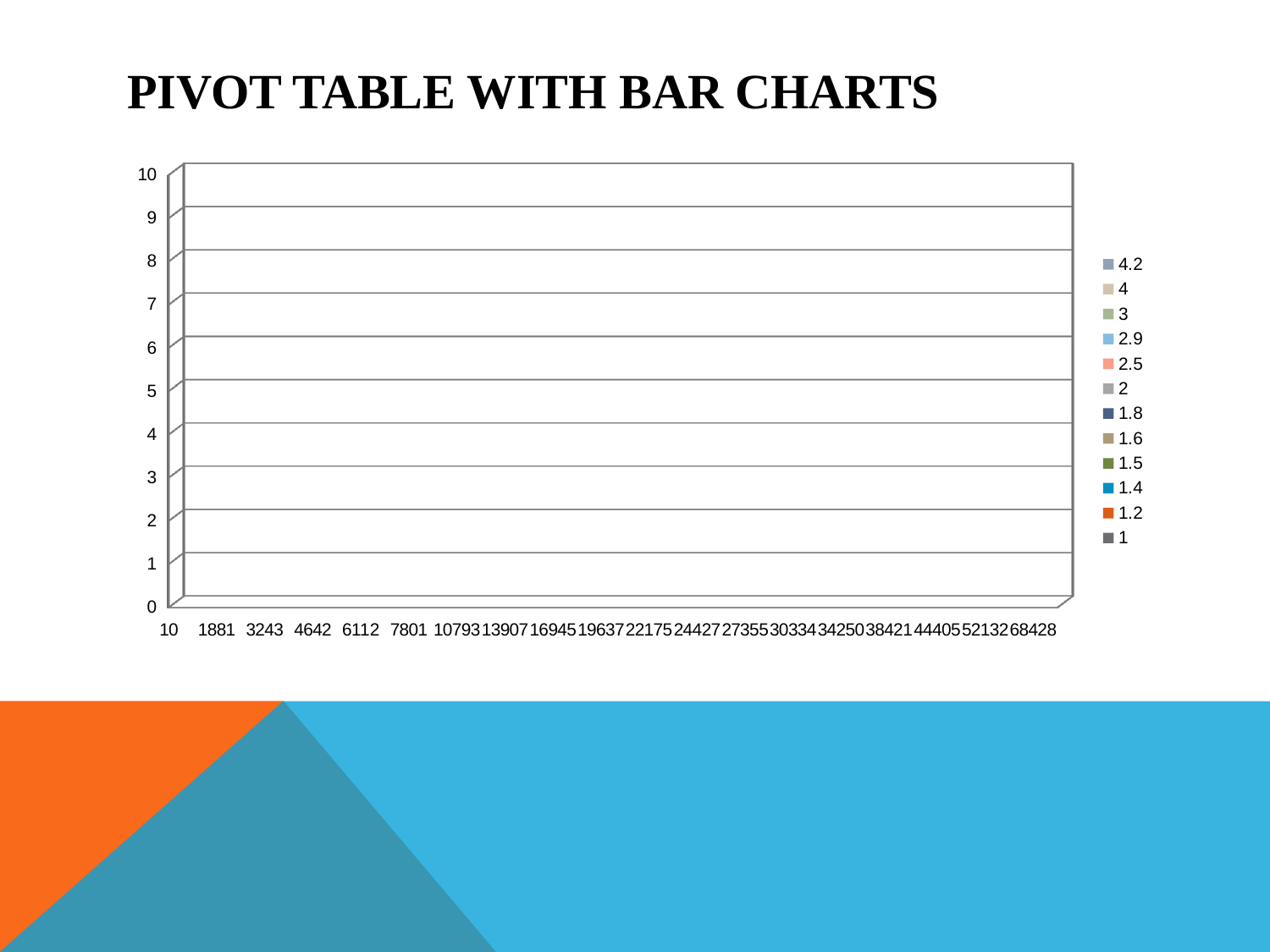

# Pivot table with bar charts

[unsupported chart]